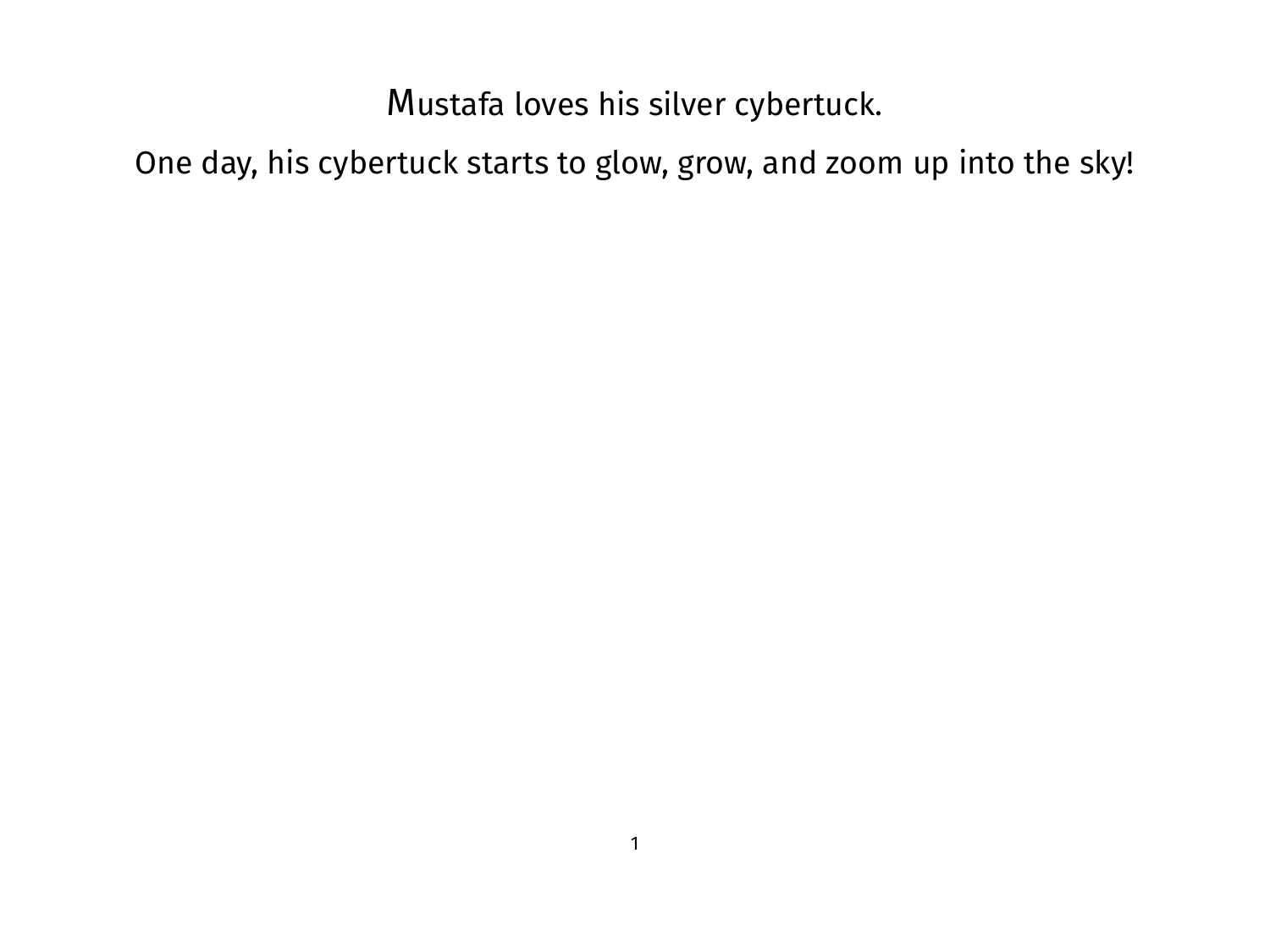

# Mustafa loves his silver cybertuck.
One day, his cybertuck starts to glow, grow, and zoom up into the sky!
1